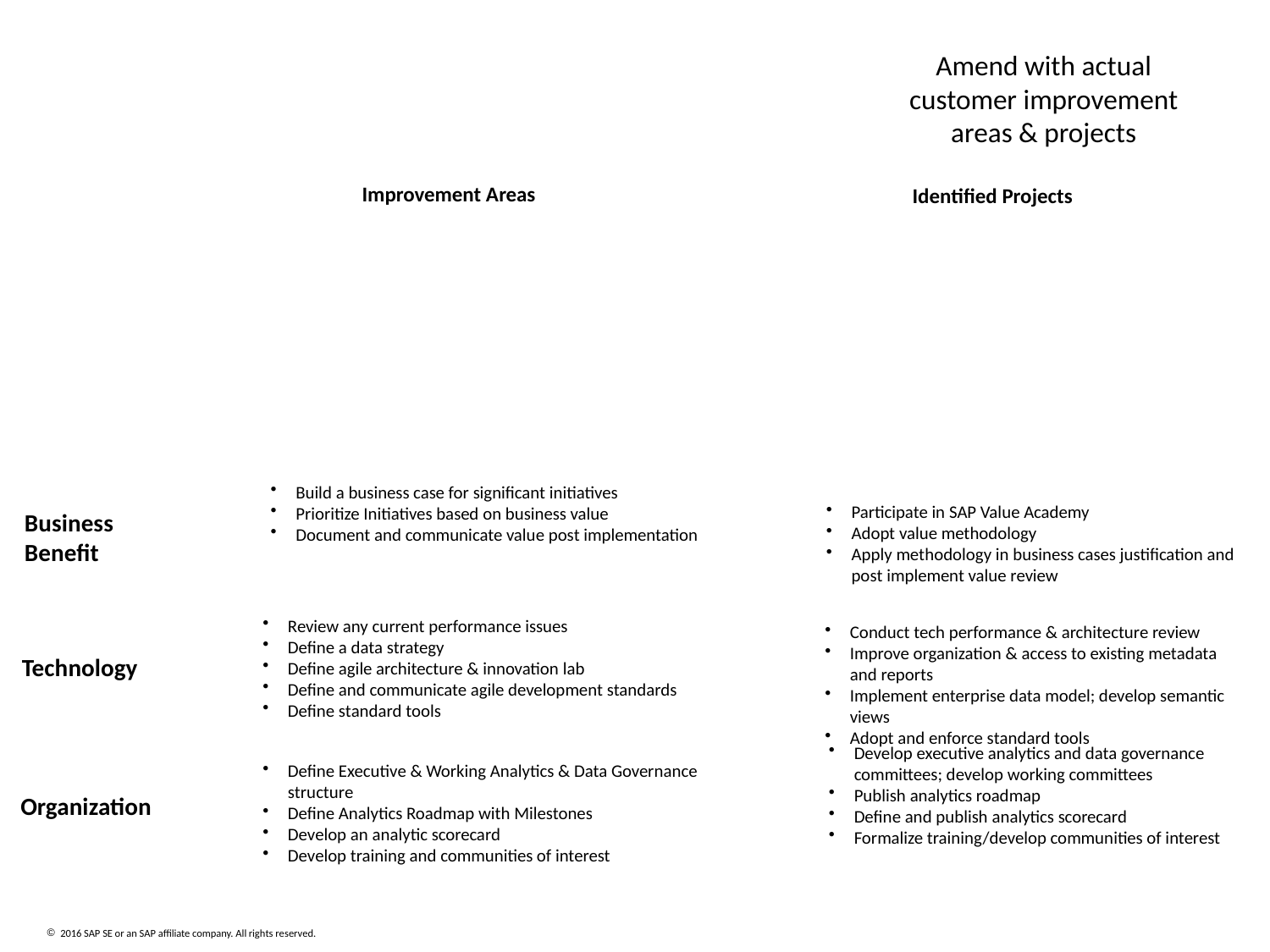

# Key Improvement Areas & Identified Projects
Amend with actual customer improvement areas & projects
Improvement Areas
Identified Projects
Build a business case for significant initiatives
Prioritize Initiatives based on business value
Document and communicate value post implementation
Participate in SAP Value Academy
Adopt value methodology
Apply methodology in business cases justification and post implement value review
Business Benefit
Review any current performance issues
Define a data strategy
Define agile architecture & innovation lab
Define and communicate agile development standards
Define standard tools

Conduct tech performance & architecture review
Improve organization & access to existing metadata and reports
Implement enterprise data model; develop semantic views
Adopt and enforce standard tools

Technology

Define Executive & Working Analytics & Data Governance structure
Define Analytics Roadmap with Milestones
Develop an analytic scorecard
Develop training and communities of interest
Develop executive analytics and data governance committees; develop working committees
Publish analytics roadmap
Define and publish analytics scorecard
Formalize training/develop communities of interest
Organization